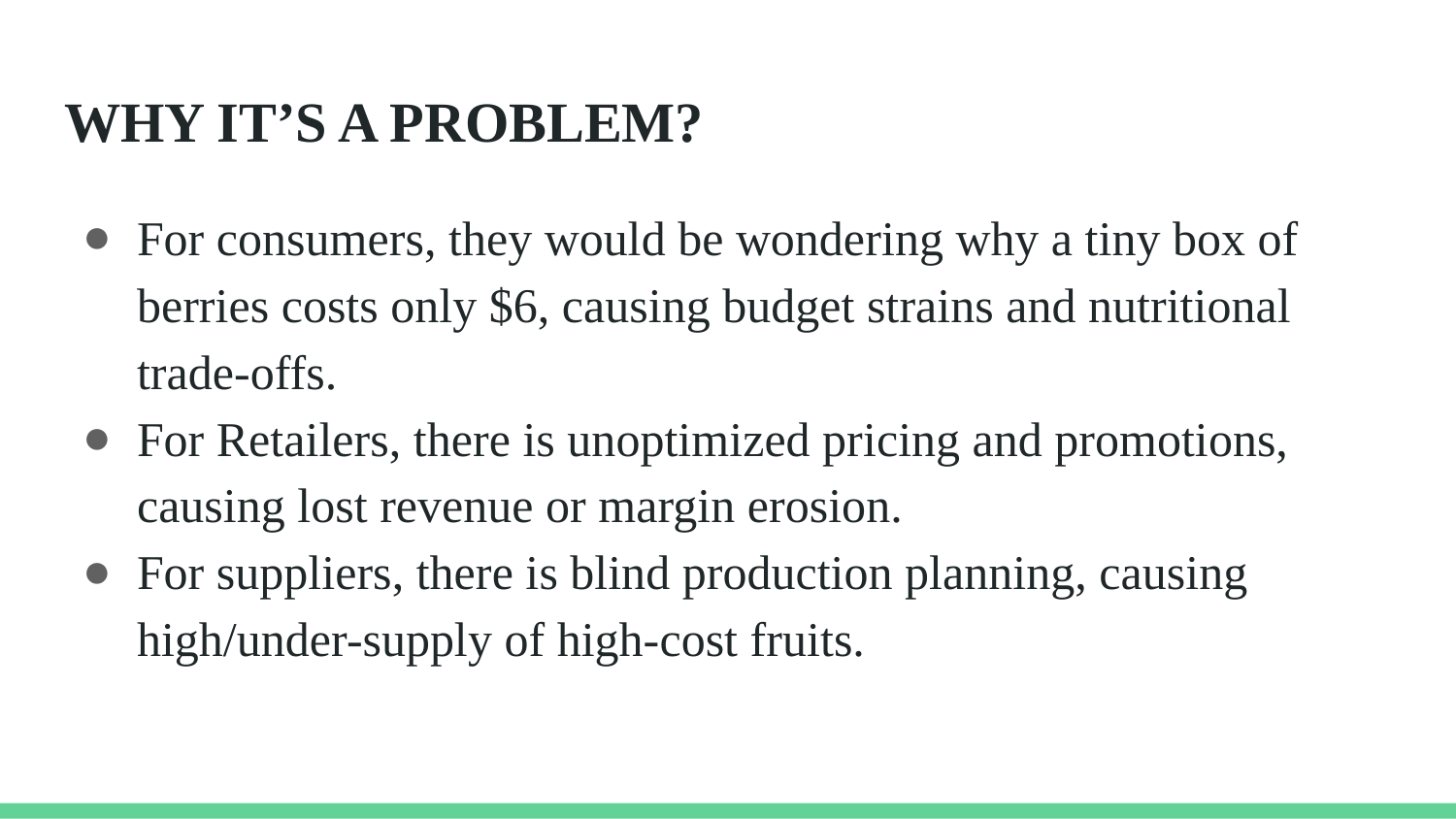

# WHY IT’S A PROBLEM?
For consumers, they would be wondering why a tiny box of berries costs only $6, causing budget strains and nutritional trade-offs.
For Retailers, there is unoptimized pricing and promotions, causing lost revenue or margin erosion.
For suppliers, there is blind production planning, causing high/under-supply of high-cost fruits.